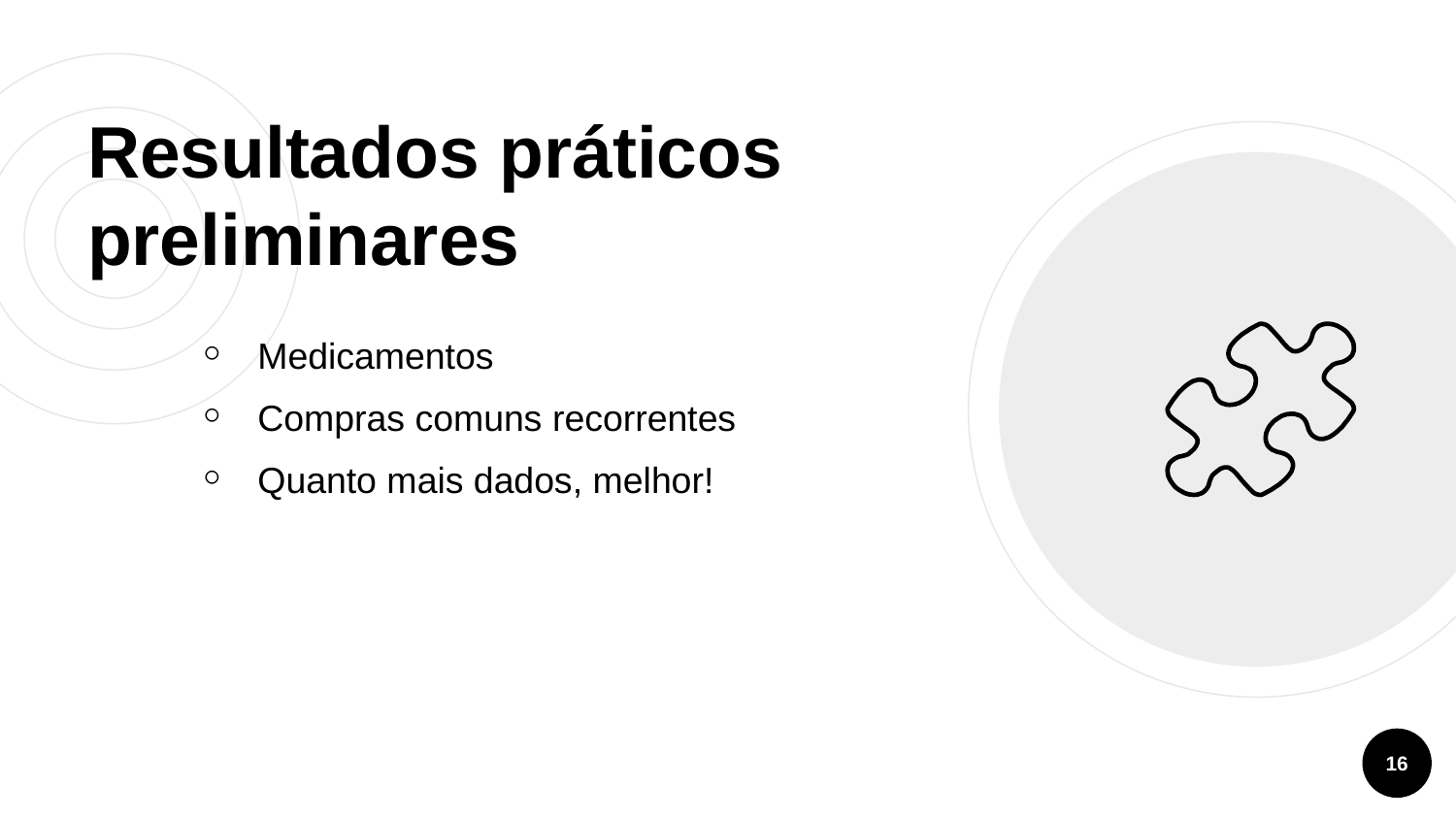

# Resultados práticos preliminares
Medicamentos
Compras comuns recorrentes
Quanto mais dados, melhor!

16